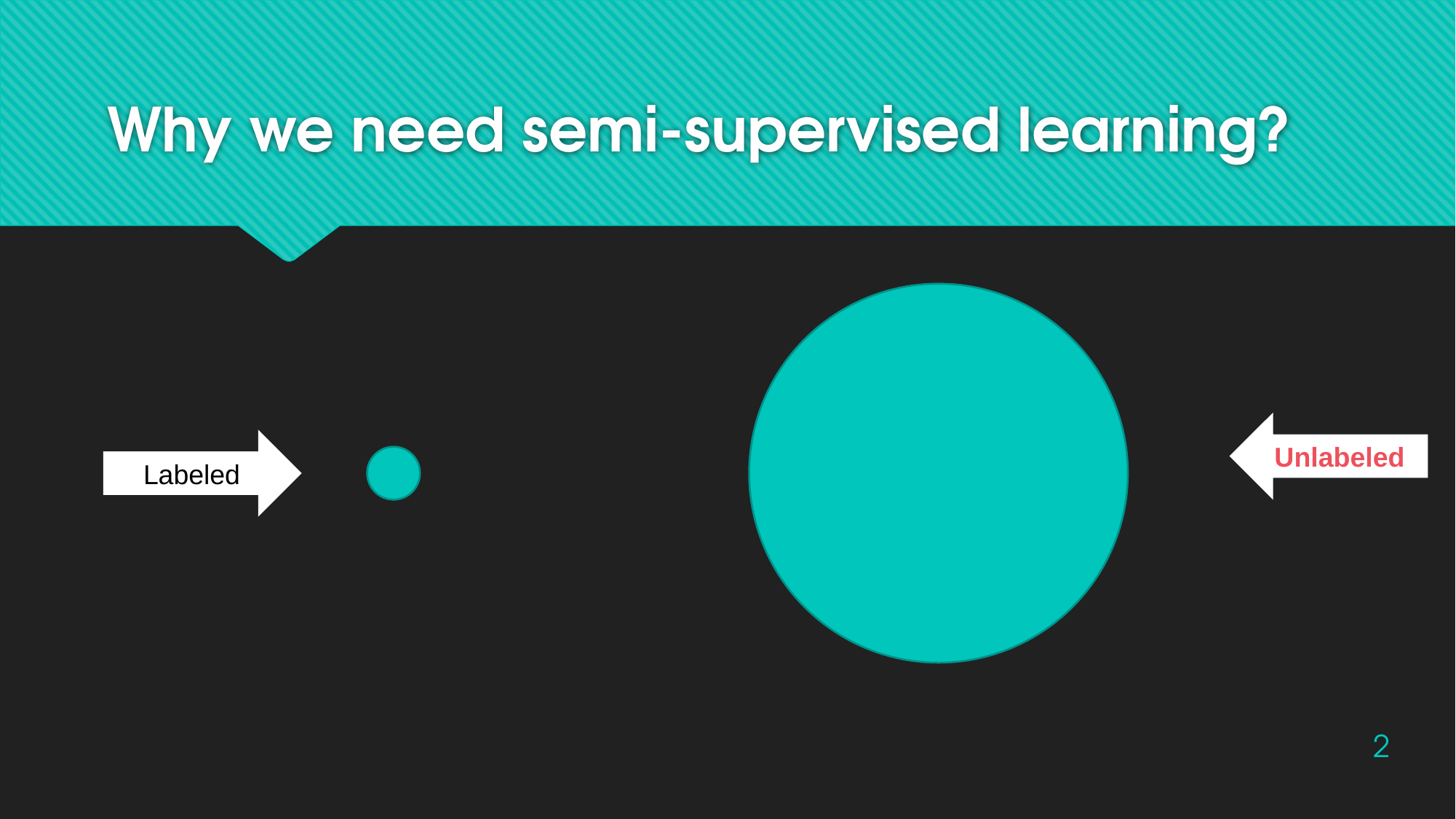

# Why we need semi-supervised learning?

Unlabeled
Labeled

2